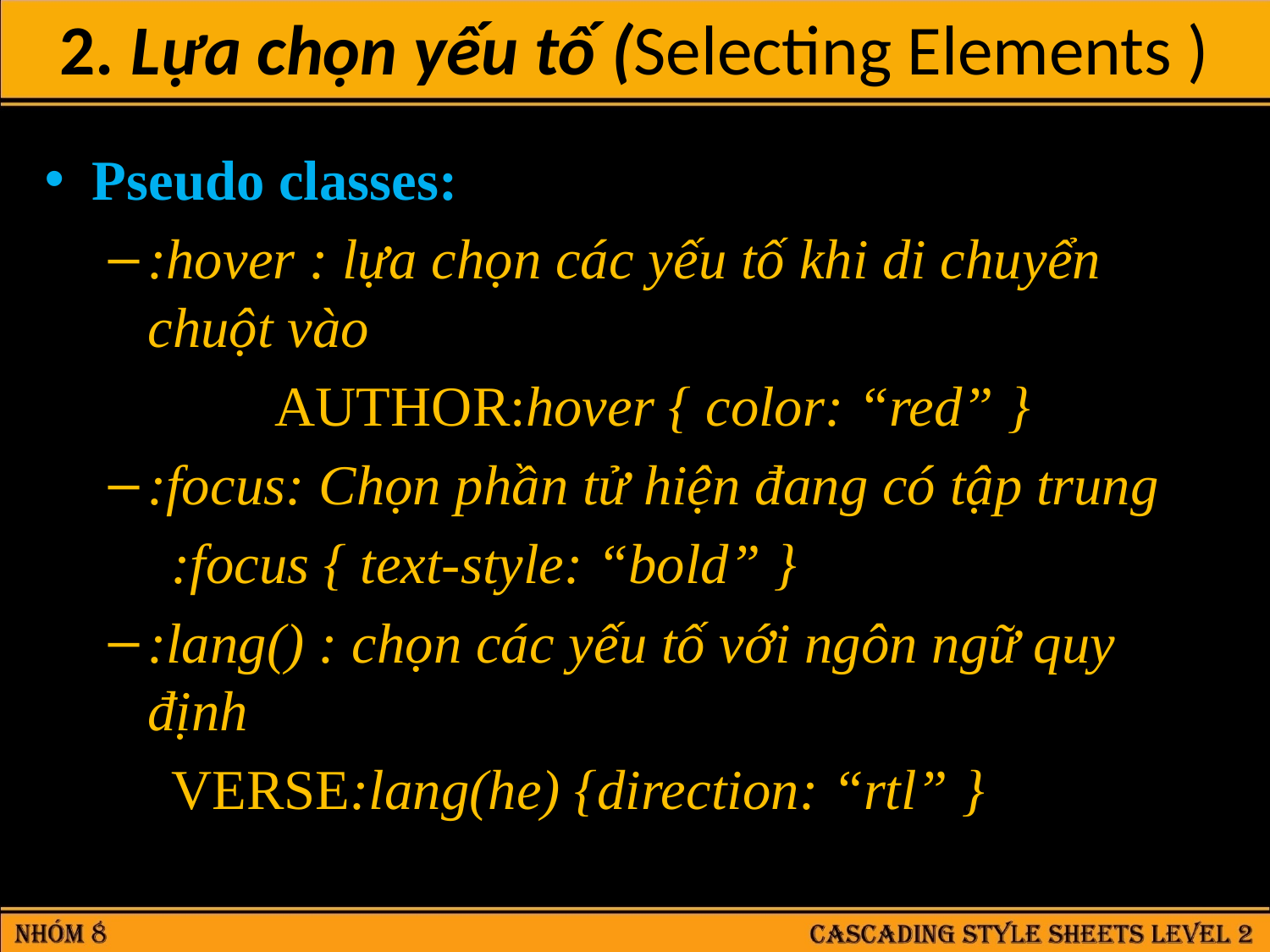

2. Lựa chọn yếu tố (Selecting Elements )
Pseudo classes:
:hover : lựa chọn các yếu tố khi di chuyển chuột vào
		AUTHOR:hover { color: “red” }
:focus: Chọn phần tử hiện đang có tập trung
:focus { text-style: “bold” }
:lang() : chọn các yếu tố với ngôn ngữ quy định
VERSE:lang(he) {direction: “rtl” }